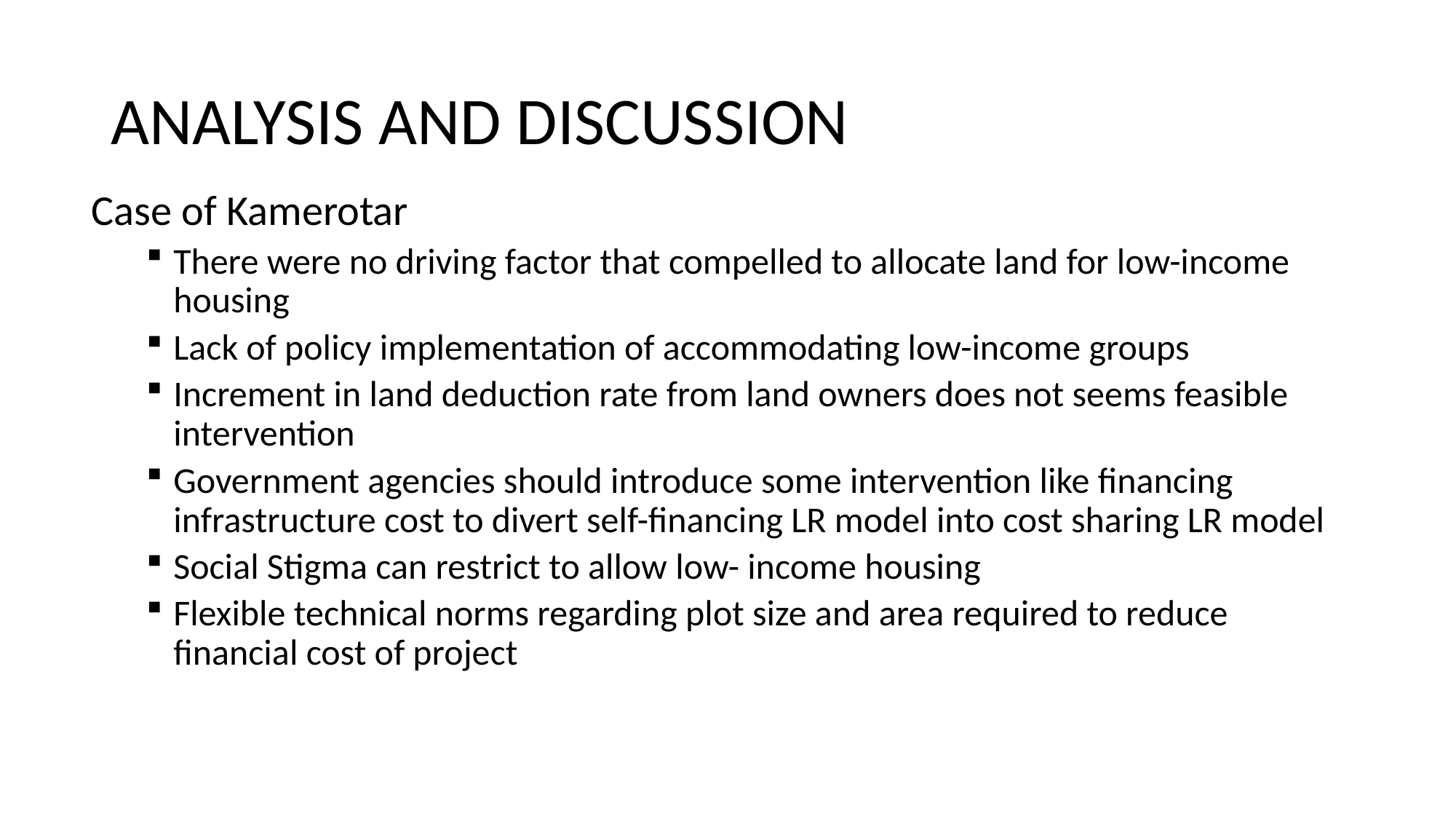

# ANALYSIS AND DISCUSSION
Case of Kamerotar
There were no driving factor that compelled to allocate land for low-income housing
Lack of policy implementation of accommodating low-income groups
Increment in land deduction rate from land owners does not seems feasible intervention
Government agencies should introduce some intervention like financing infrastructure cost to divert self-financing LR model into cost sharing LR model
Social Stigma can restrict to allow low- income housing
Flexible technical norms regarding plot size and area required to reduce financial cost of project